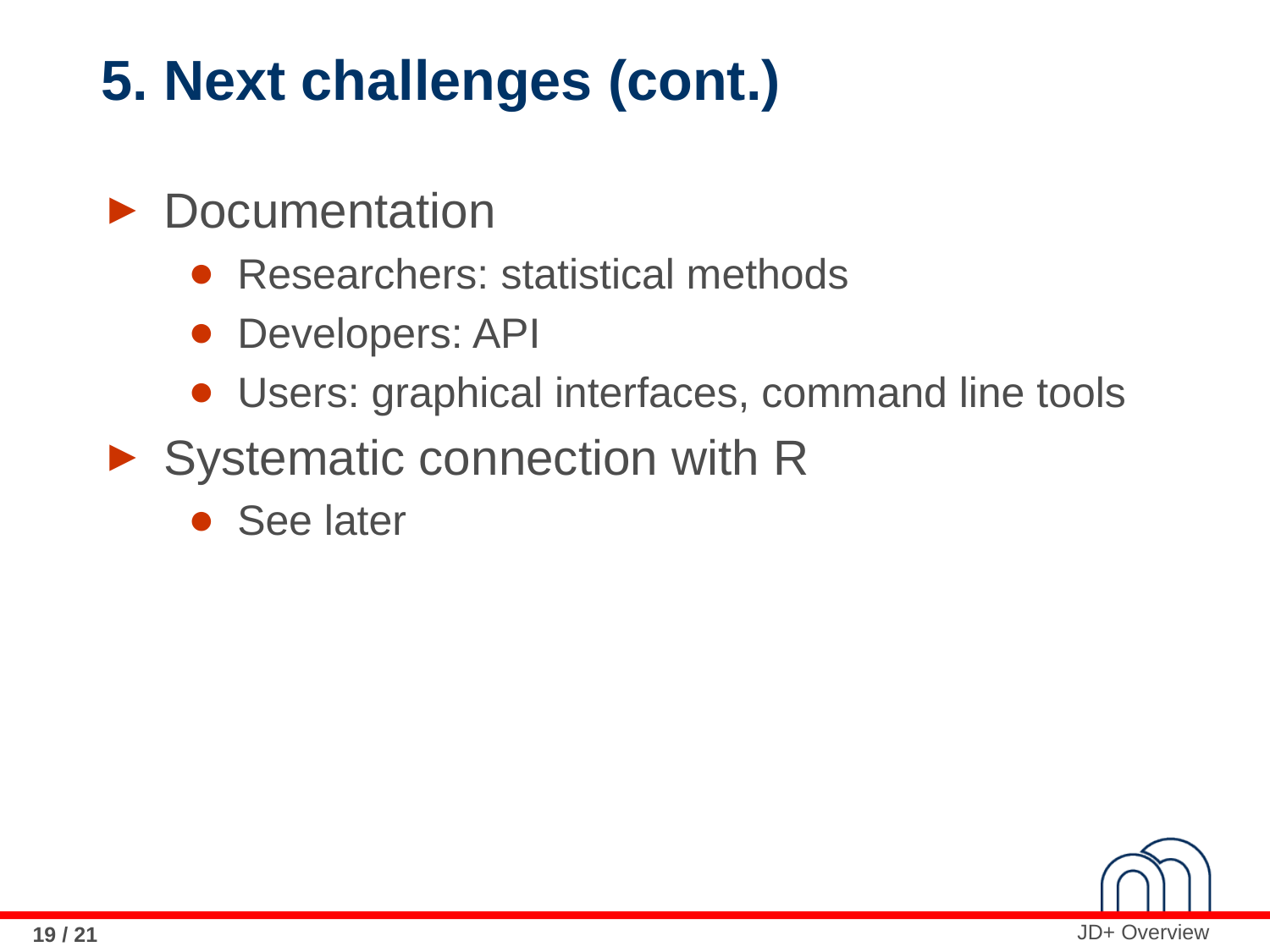

# 5. Next challenges (cont.)
Documentation
Researchers: statistical methods
Developers: API
Users: graphical interfaces, command line tools
Systematic connection with R
See later